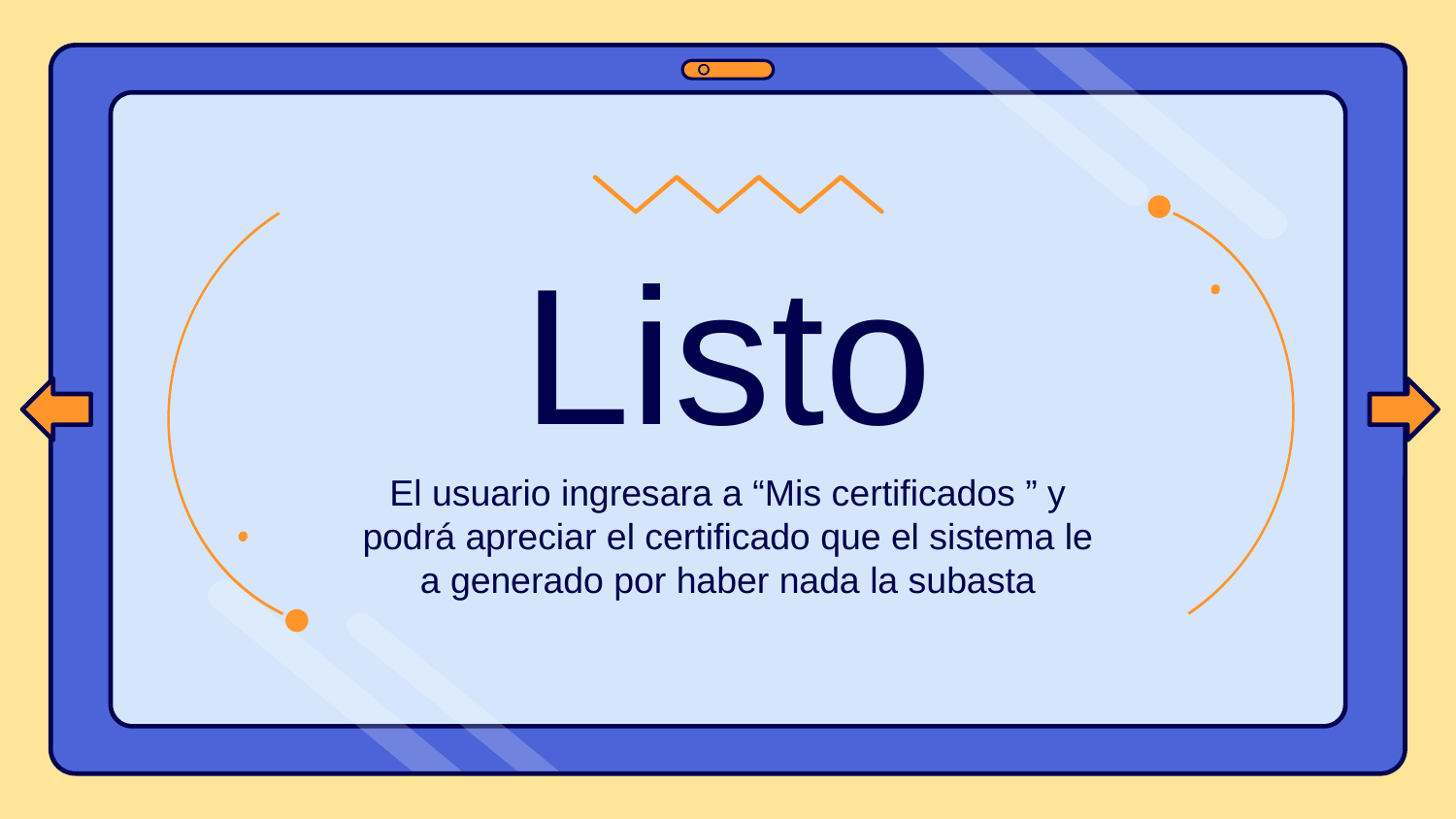

# Listo

El usuario ingresara a “Mis certificados ” y podrá apreciar el certificado que el sistema le a generado por haber nada la subasta